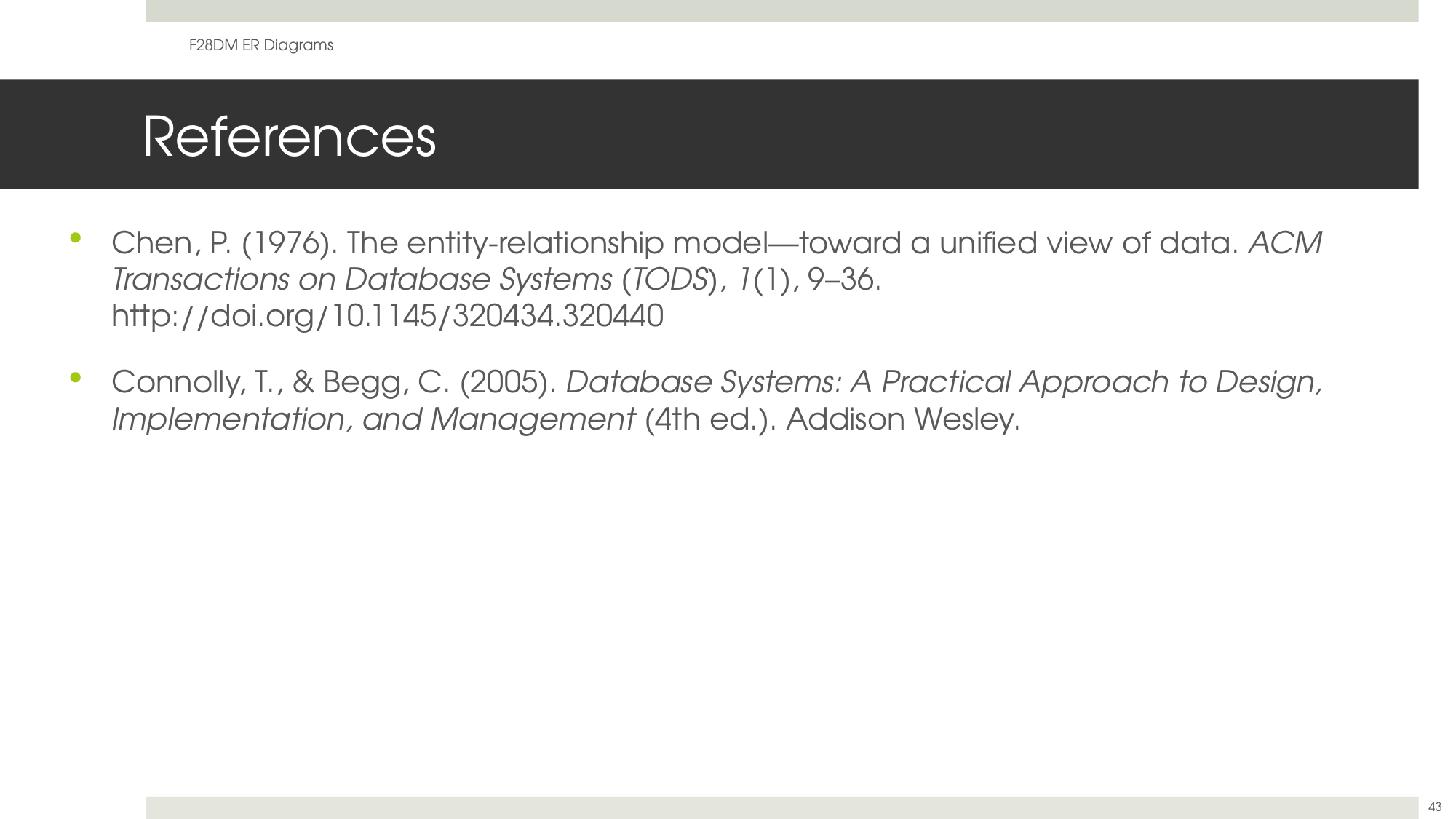

F28DM ER Diagrams

# References
Chen, P. (1976). The entity-relationship model—toward a unified view of data. ACM Transactions on Database Systems (TODS), 1(1), 9–36. http://doi.org/10.1145/320434.320440
Connolly, T., & Begg, C. (2005). Database Systems: A Practical Approach to Design, Implementation, and Management (4th ed.). Addison Wesley.

43